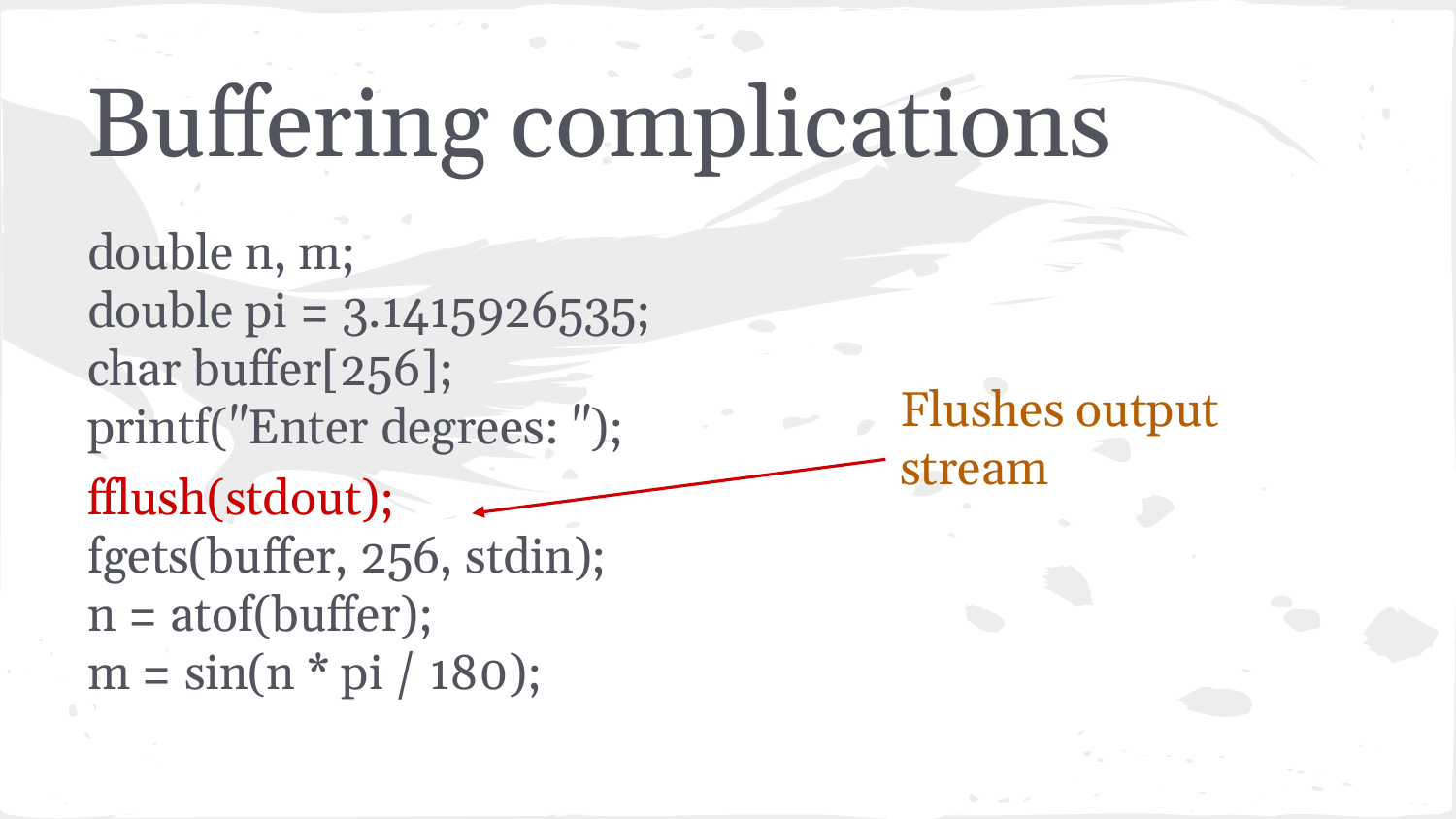

# Buffering complications
double n, m;
double pi = 3.1415926535;
char buffer[256];
printf("Enter degrees: ");
fflush(stdout);
fgets(buffer, 256, stdin);
n = atof(buffer);
m = sin(n * pi / 180);

Flushes output stream